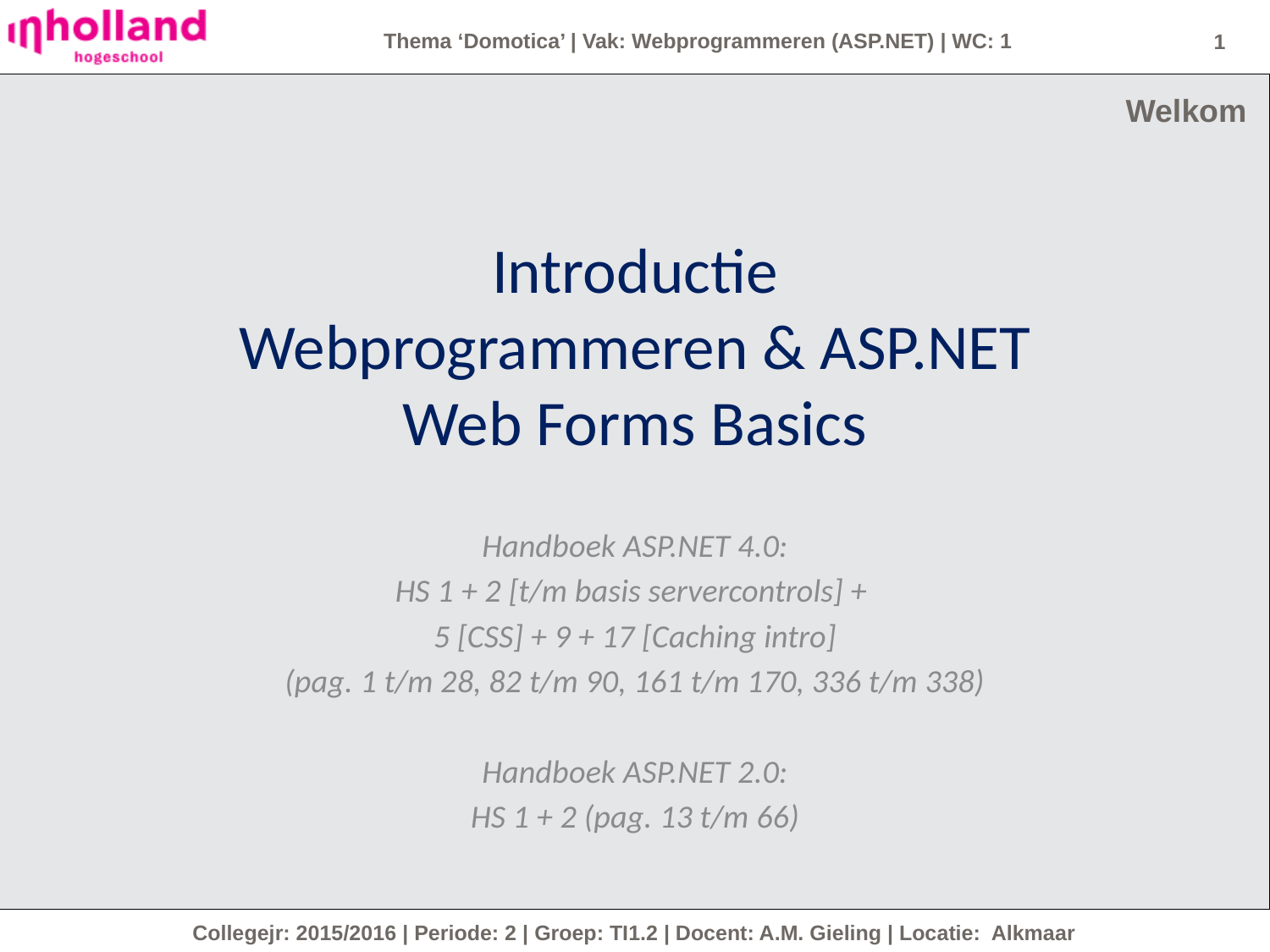

1
Welkom
# Introductie Webprogrammeren & ASP.NET Web Forms Basics
Handboek ASP.NET 4.0:
HS 1 + 2 [t/m basis servercontrols] +
5 [CSS] + 9 + 17 [Caching intro]
(pag. 1 t/m 28, 82 t/m 90, 161 t/m 170, 336 t/m 338)

Handboek ASP.NET 2.0:
HS 1 + 2 (pag. 13 t/m 66)